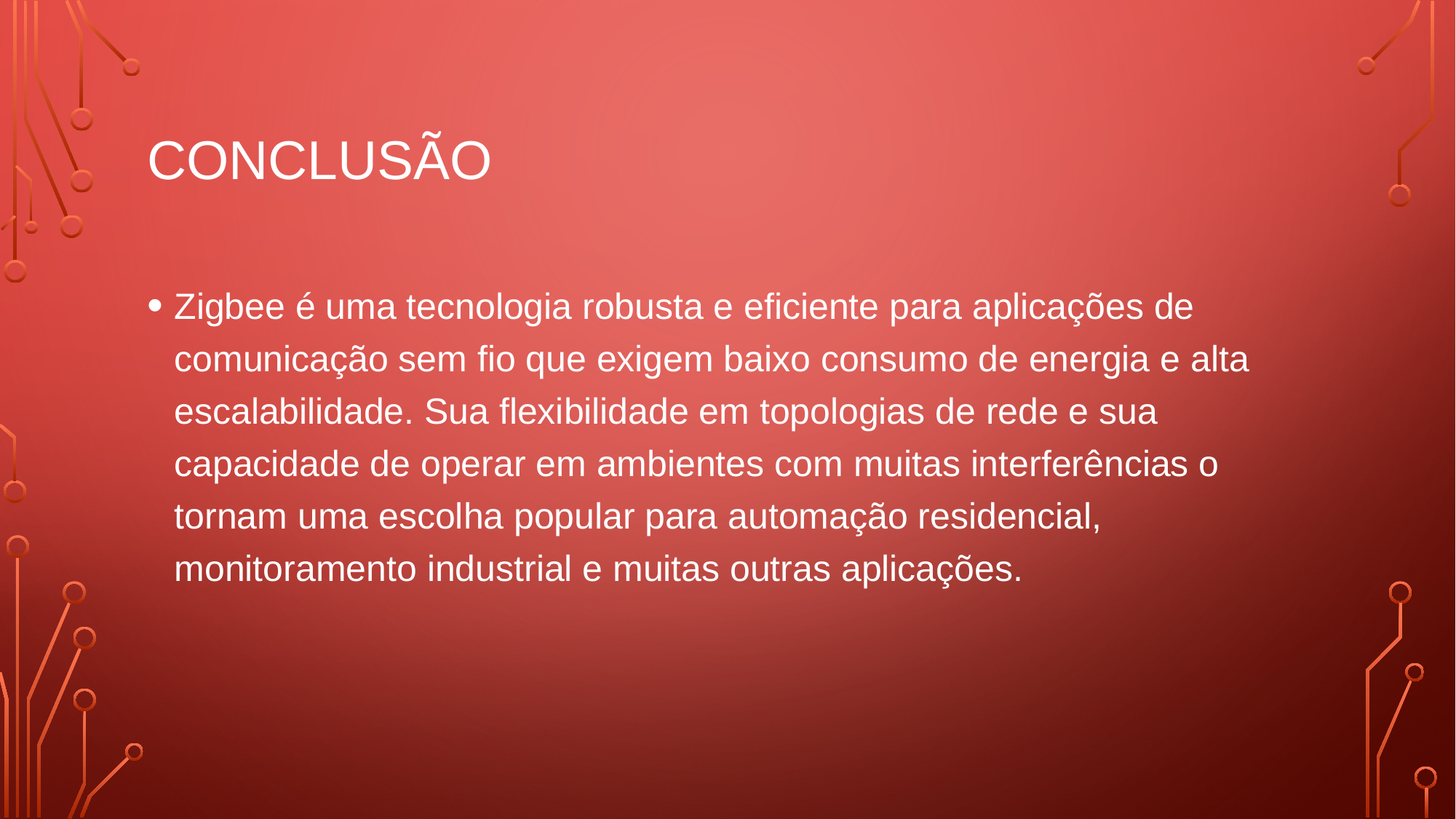

# Conclusão
Zigbee é uma tecnologia robusta e eficiente para aplicações de comunicação sem fio que exigem baixo consumo de energia e alta escalabilidade. Sua flexibilidade em topologias de rede e sua capacidade de operar em ambientes com muitas interferências o tornam uma escolha popular para automação residencial, monitoramento industrial e muitas outras aplicações.